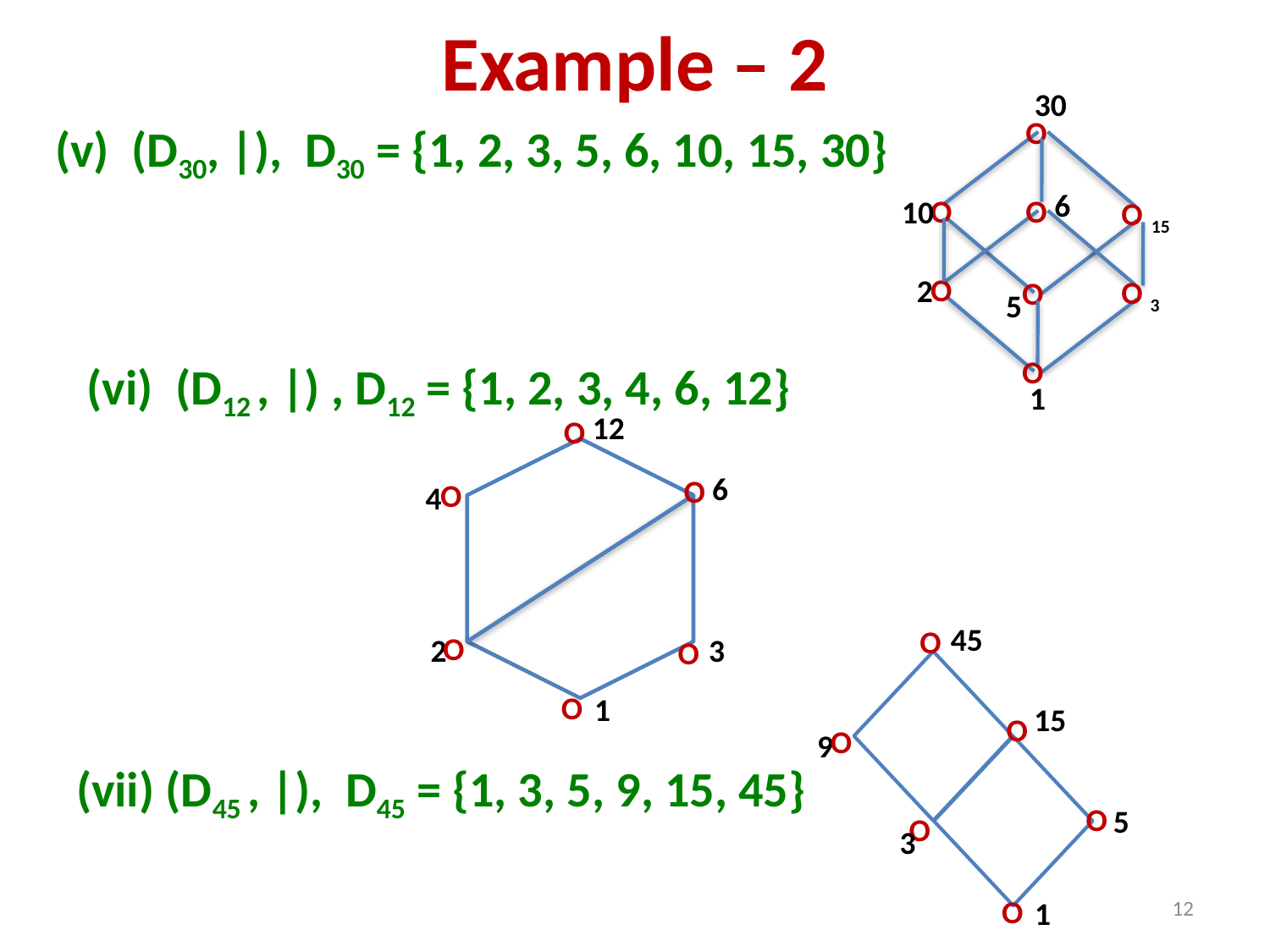

Example – 2
30
O
6
O
O
2
O
3
O
1
O
10
O
15
O
5
(v)  (D30, |),  D30 = {1, 2, 3, 5, 6, 10, 15, 30}
(vi)  (D12 , |) , D12 = {1, 2, 3, 4, 6, 12}
12
O

6
O
O
4
O
3
2
O
O
1
45
O

15
O
O
9

O
5
O
3
O
1
(vii) (D45 , |),  D45 = {1, 3, 5, 9, 15, 45}

12